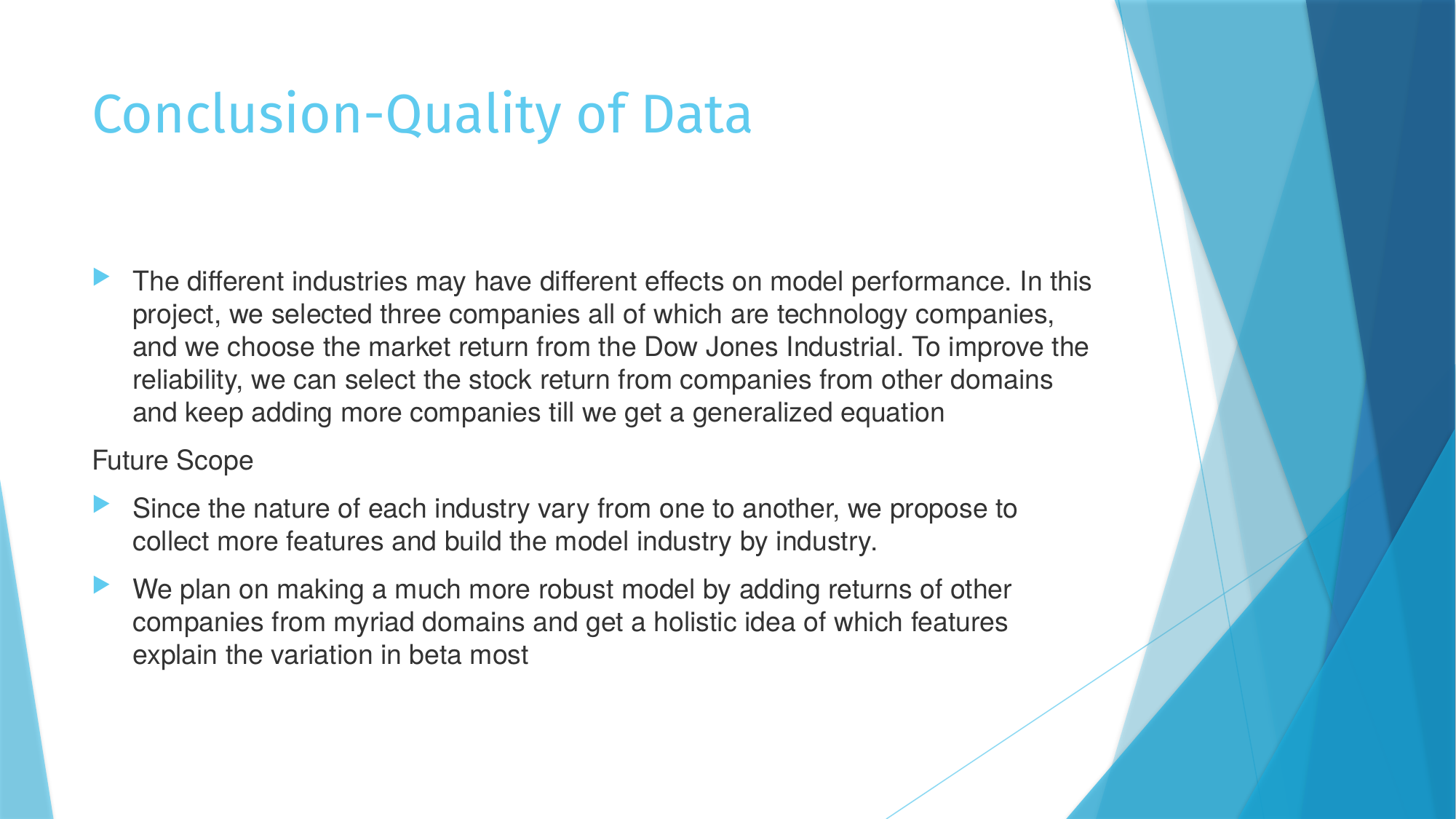

# Conclusion-Quality of Data
The different industries may have different effects on model performance. In this project, we selected three companies all of which are technology companies, and we choose the market return from the Dow Jones Industrial. To improve the reliability, we can select the stock return from companies from other domains and keep adding more companies till we get a generalized equation
Future Scope
Since the nature of each industry vary from one to another, we propose to collect more features and build the model industry by industry.
We plan on making a much more robust model by adding returns of other companies from myriad domains and get a holistic idea of which features explain the variation in beta most